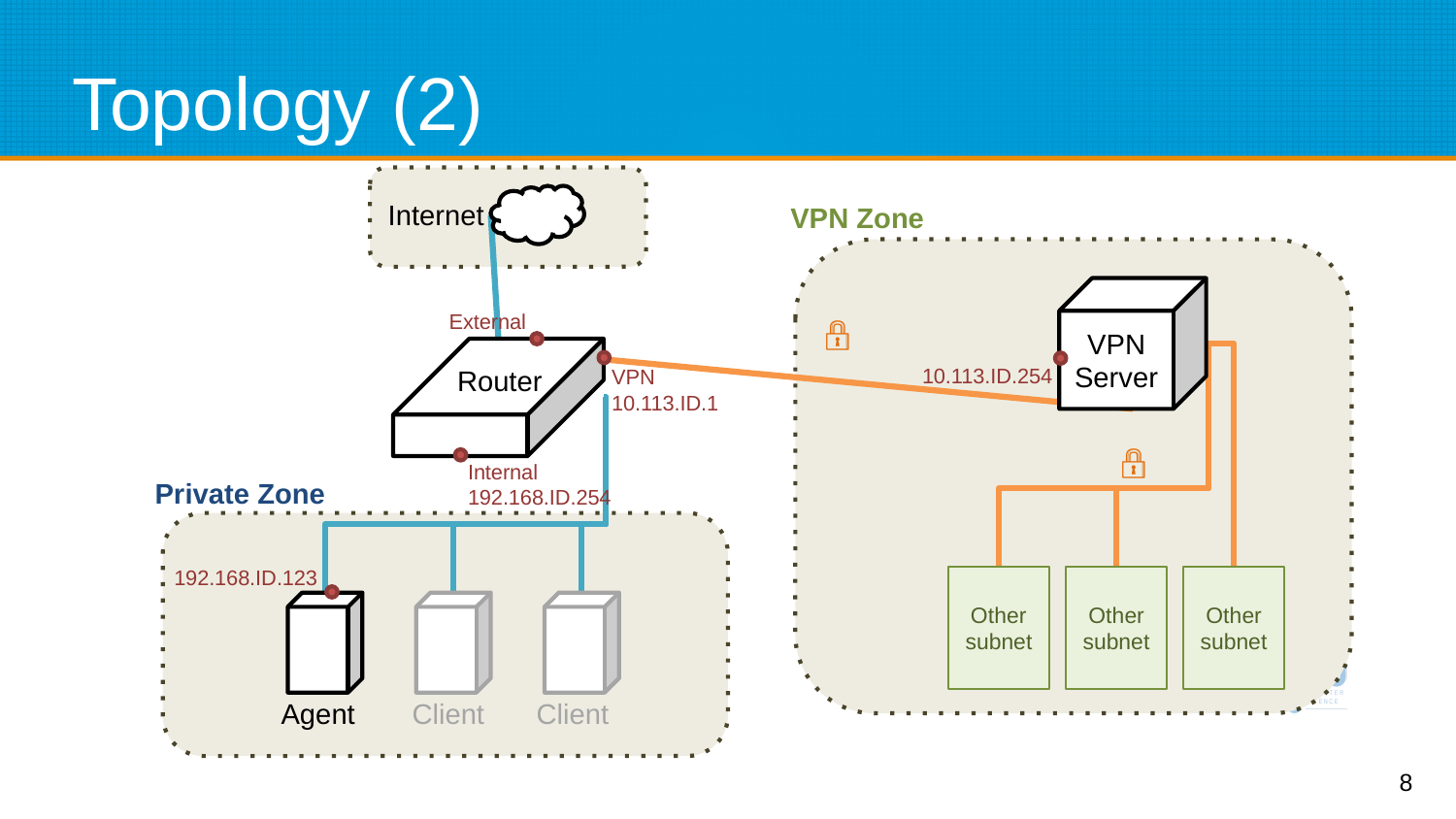

# Topology (2)

Internet
VPN Zone

VPN
Server
External
🔒

10.113.ID.254
Router
VPN
10.113.ID.1
🔒

Internal
192.168.ID.254
Private Zone

192.168.ID.123
Other
subnet
Other
subnet
Other
subnet

Client
Agent
Client
8